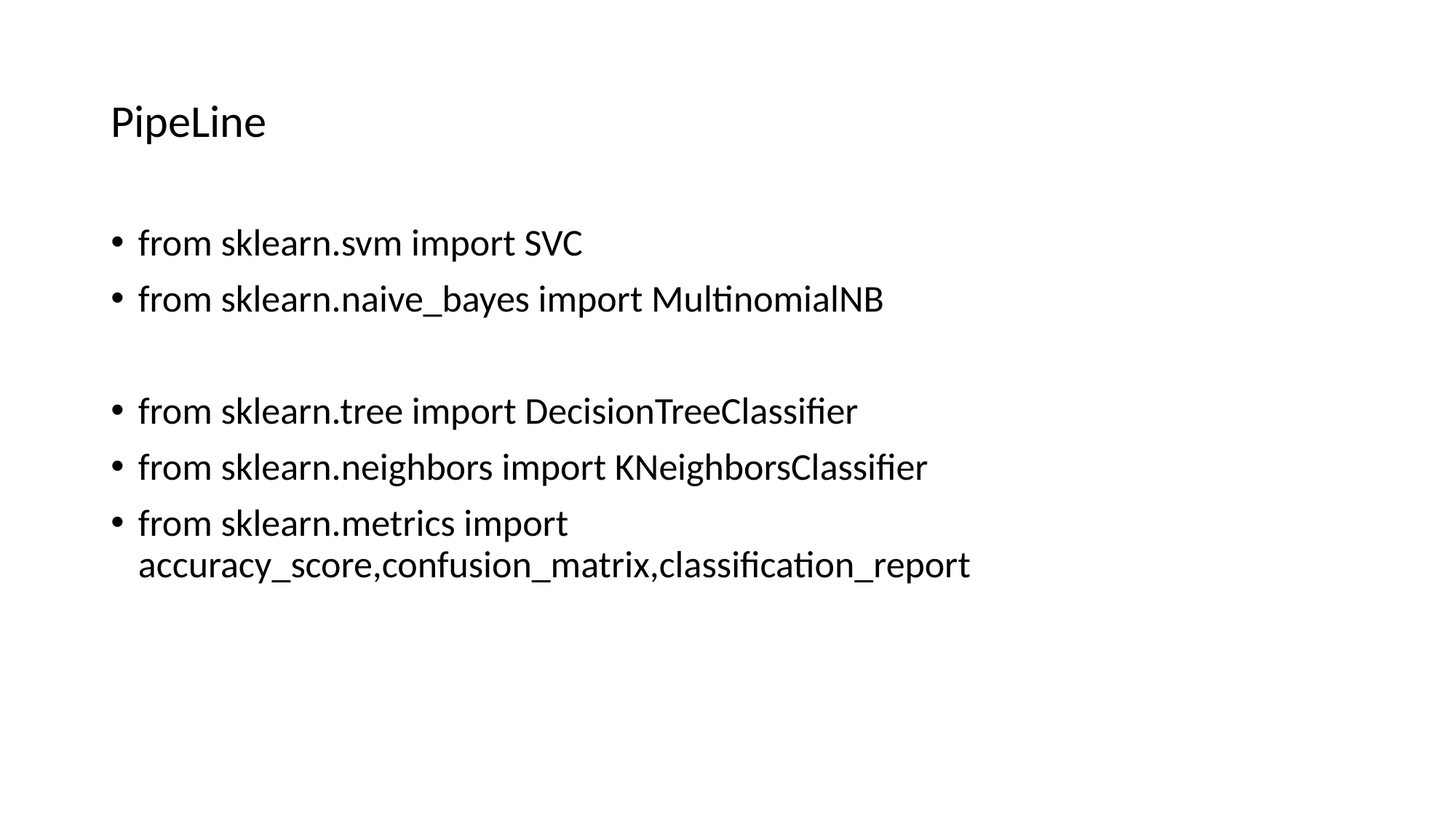

# PipeLine
from sklearn.svm import SVC
from sklearn.naive_bayes import MultinomialNB

from sklearn.tree import DecisionTreeClassifier
from sklearn.neighbors import KNeighborsClassifier
from sklearn.metrics import accuracy_score,confusion_matrix,classification_report